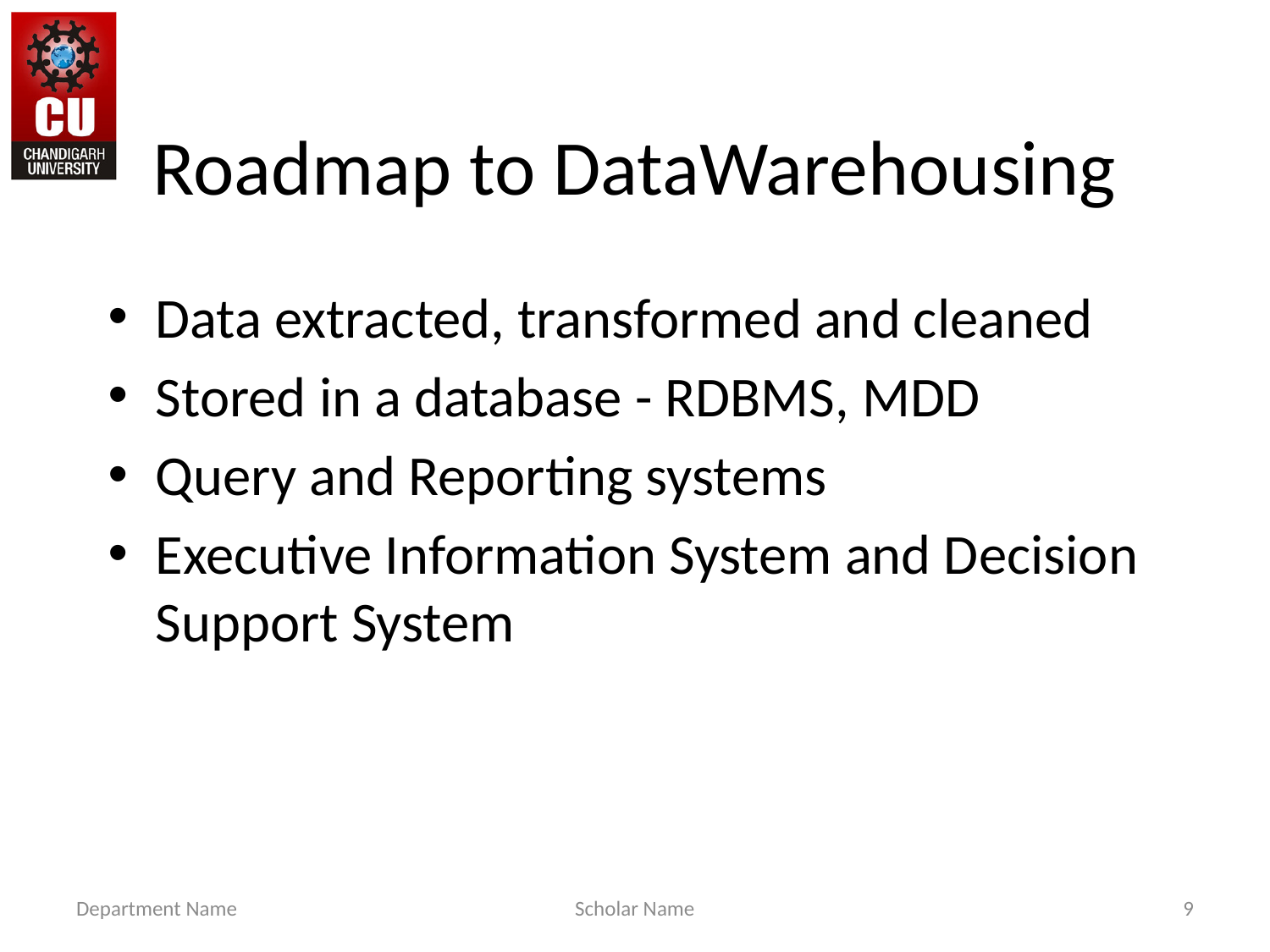

# Roadmap to DataWarehousing
Data extracted, transformed and cleaned
Stored in a database - RDBMS, MDD
Query and Reporting systems
Executive Information System and Decision Support System
Department Name
Scholar Name
9